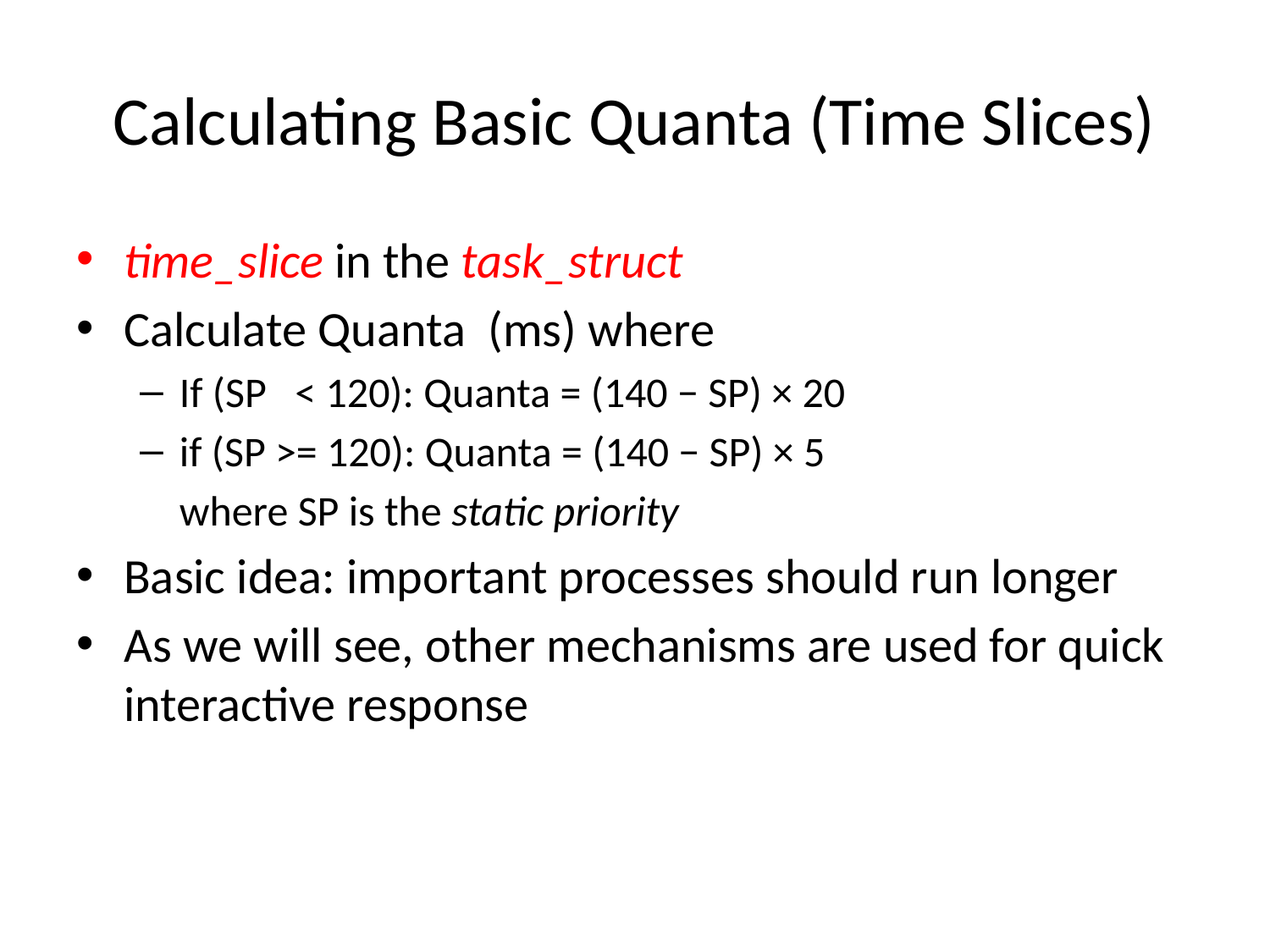

# Calculating Basic Quanta (Time Slices)
time_slice in the task_struct
Calculate Quanta  (ms) where
If (SP   < 120): Quanta = (140 − SP) × 20
if (SP >= 120): Quanta = (140 − SP) × 5
	where SP is the static priority
Basic idea: important processes should run longer
As we will see, other mechanisms are used for quick interactive response
17